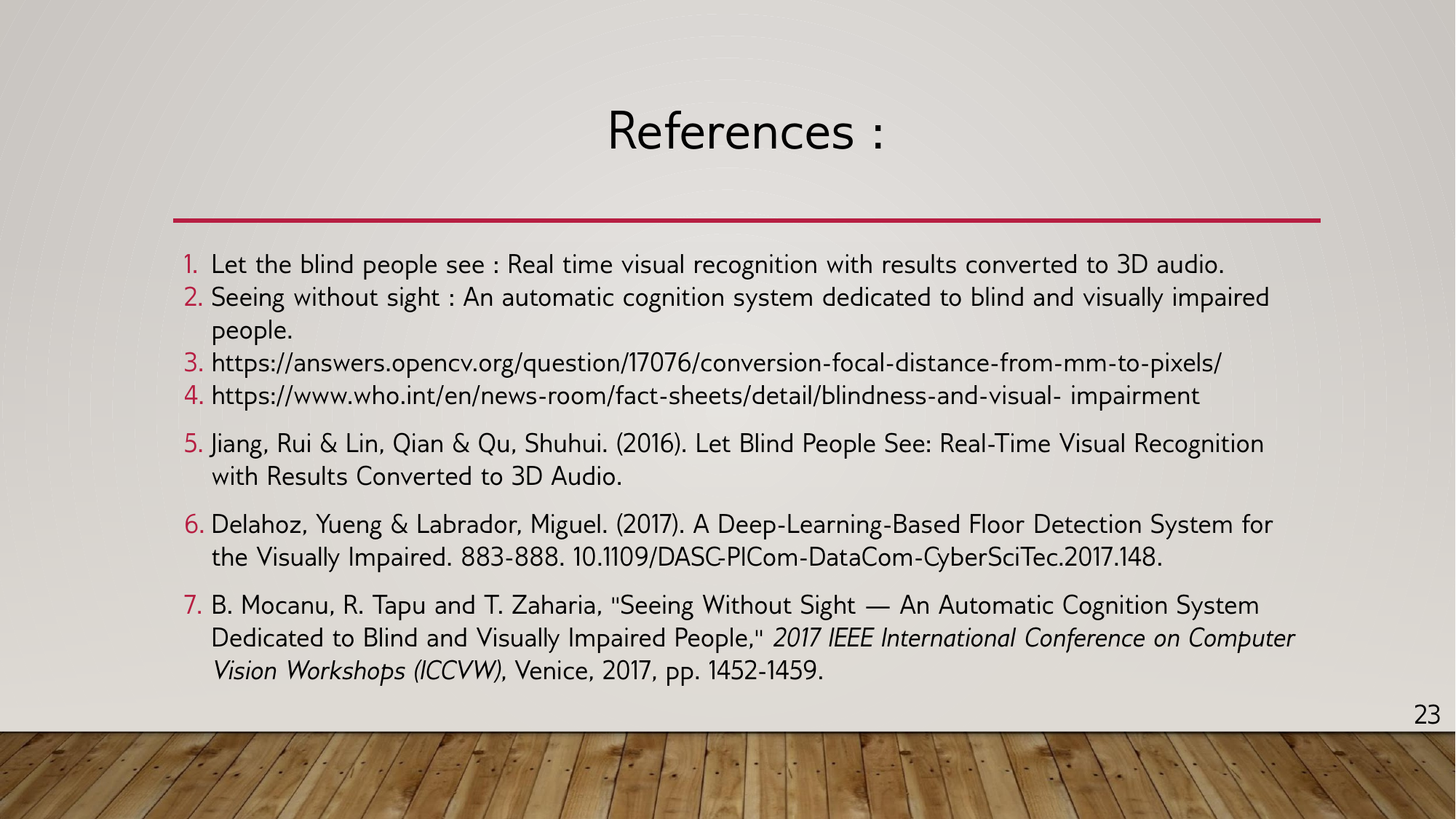

# References :
Let the blind people see : Real time visual recognition with results converted to 3D audio.
Seeing without sight : An automatic cognition system dedicated to blind and visually impaired people.
https://answers.opencv.org/question/17076/conversion-focal-distance-from-mm-to-pixels/
https://www.who.int/en/news-room/fact-sheets/detail/blindness-and-visual- impairment
Jiang, Rui & Lin, Qian & Qu, Shuhui. (2016). Let Blind People See: Real-Time Visual Recognition with Results Converted to 3D Audio.
Delahoz, Yueng & Labrador, Miguel. (2017). A Deep-Learning-Based Floor Detection System for the Visually Impaired. 883-888. 10.1109/DASC-PICom-DataCom-CyberSciTec.2017.148.
B. Mocanu, R. Tapu and T. Zaharia, "Seeing Without Sight — An Automatic Cognition System Dedicated to Blind and Visually Impaired People," 2017 IEEE International Conference on Computer Vision Workshops (ICCVW), Venice, 2017, pp. 1452-1459.

23